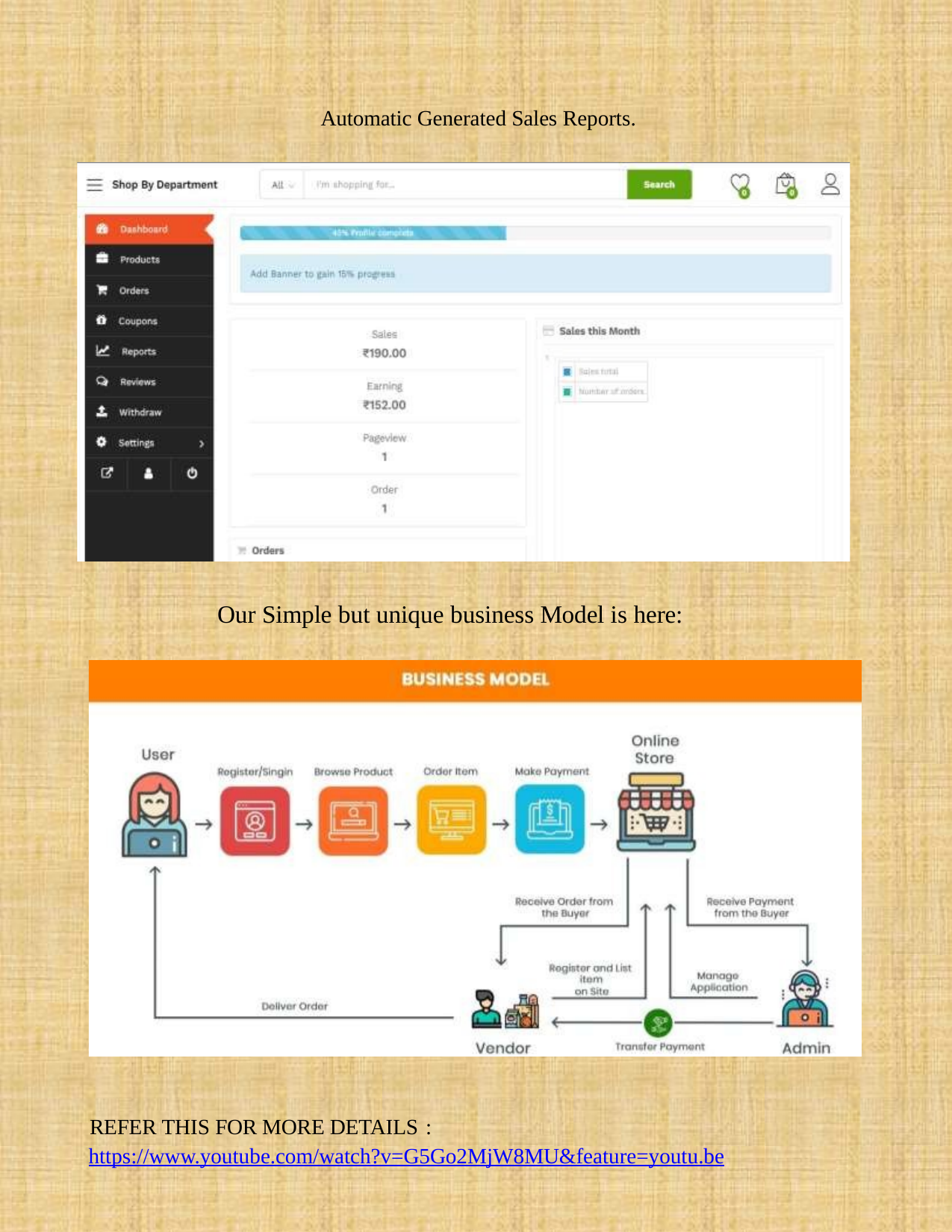

Automatic Generated Sales Reports.

Our Simple but unique business Model is here:

REFER THIS FOR MORE DETAILS :
https://www.youtube.com/watch?v=G5Go2MjW8MU&feature=youtu.be